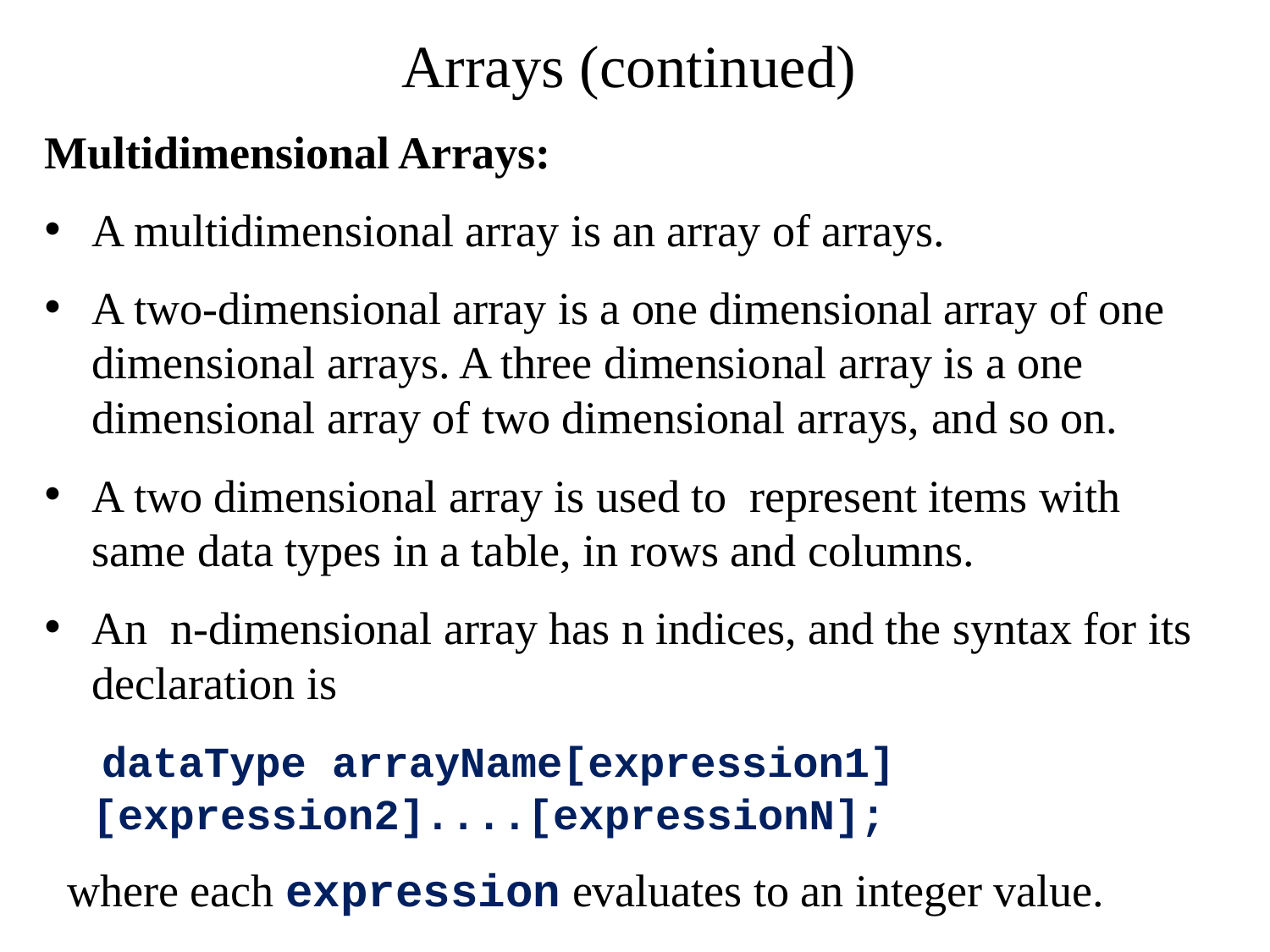

# Arrays (continued)
Multidimensional Arrays:
A multidimensional array is an array of arrays.
A two-dimensional array is a one dimensional array of one dimensional arrays. A three dimensional array is a one dimensional array of two dimensional arrays, and so on.
A two dimensional array is used to  represent items with same data types in a table, in rows and columns.
An  n-dimensional array has n indices, and the syntax for its declaration is
     dataType arrayName[expression1] [expression2]....[expressionN];
  where each expression evaluates to an integer value.